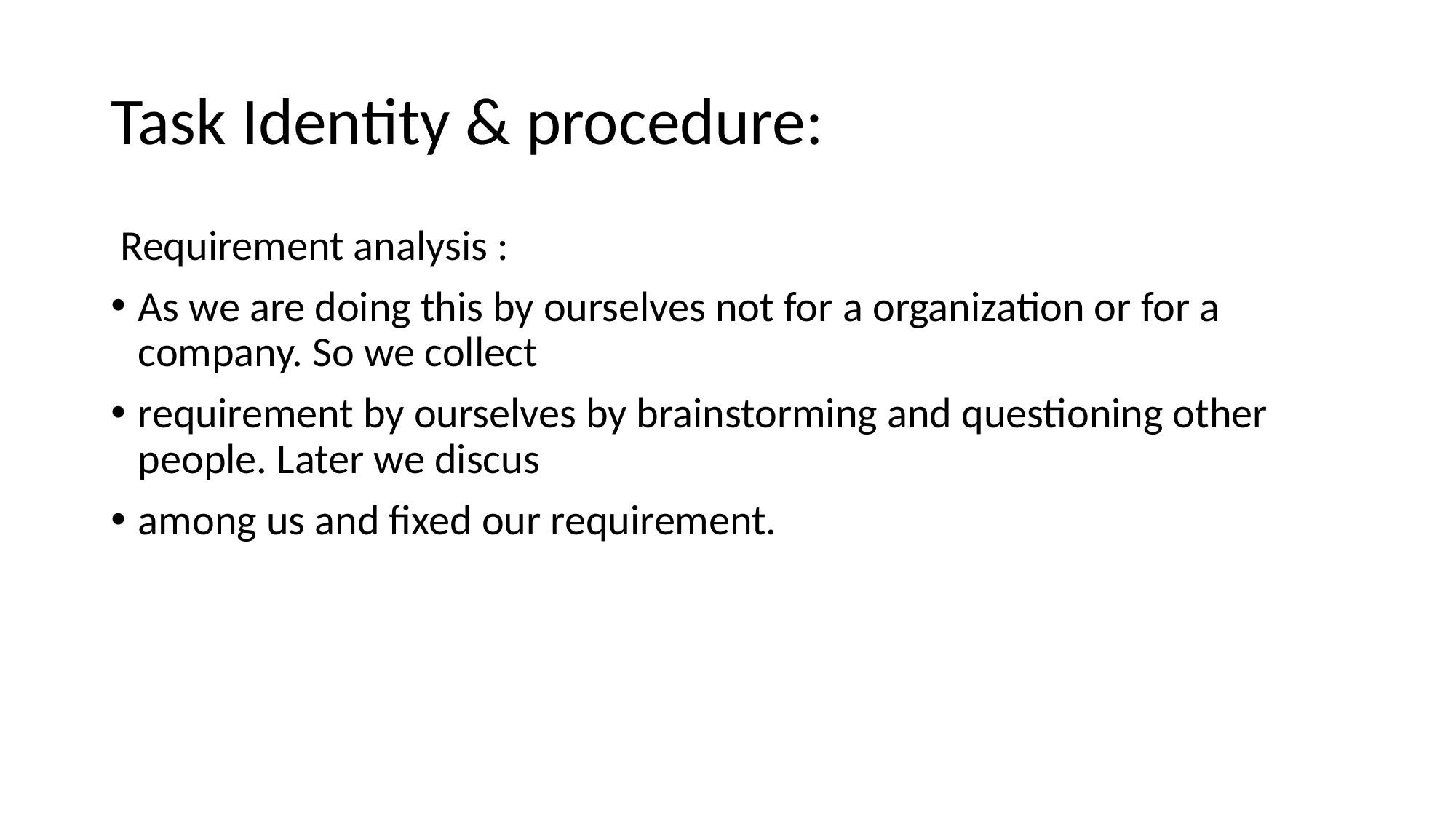

# Task Identity & procedure:
 Requirement analysis :
As we are doing this by ourselves not for a organization or for a company. So we collect
requirement by ourselves by brainstorming and questioning other people. Later we discus
among us and fixed our requirement.